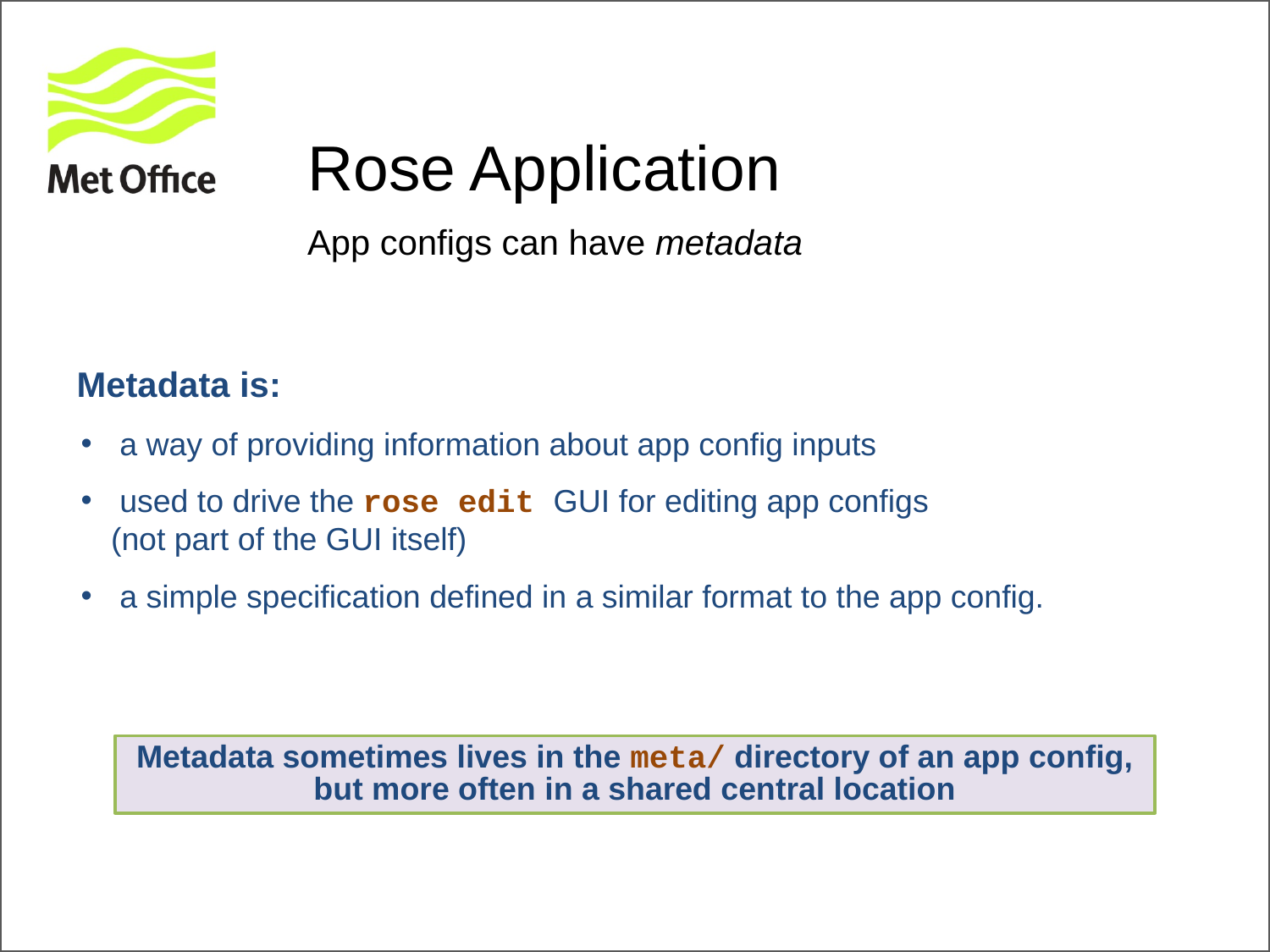

# Rose Application
App configs can have metadata
   Metadata is:
 a way of providing information about app config inputs
 used to drive the rose edit GUI for editing app configs
(not part of the GUI itself)
 a simple specification defined in a similar format to the app config.
Metadata sometimes lives in the meta/ directory of an app config, but more often in a shared central location